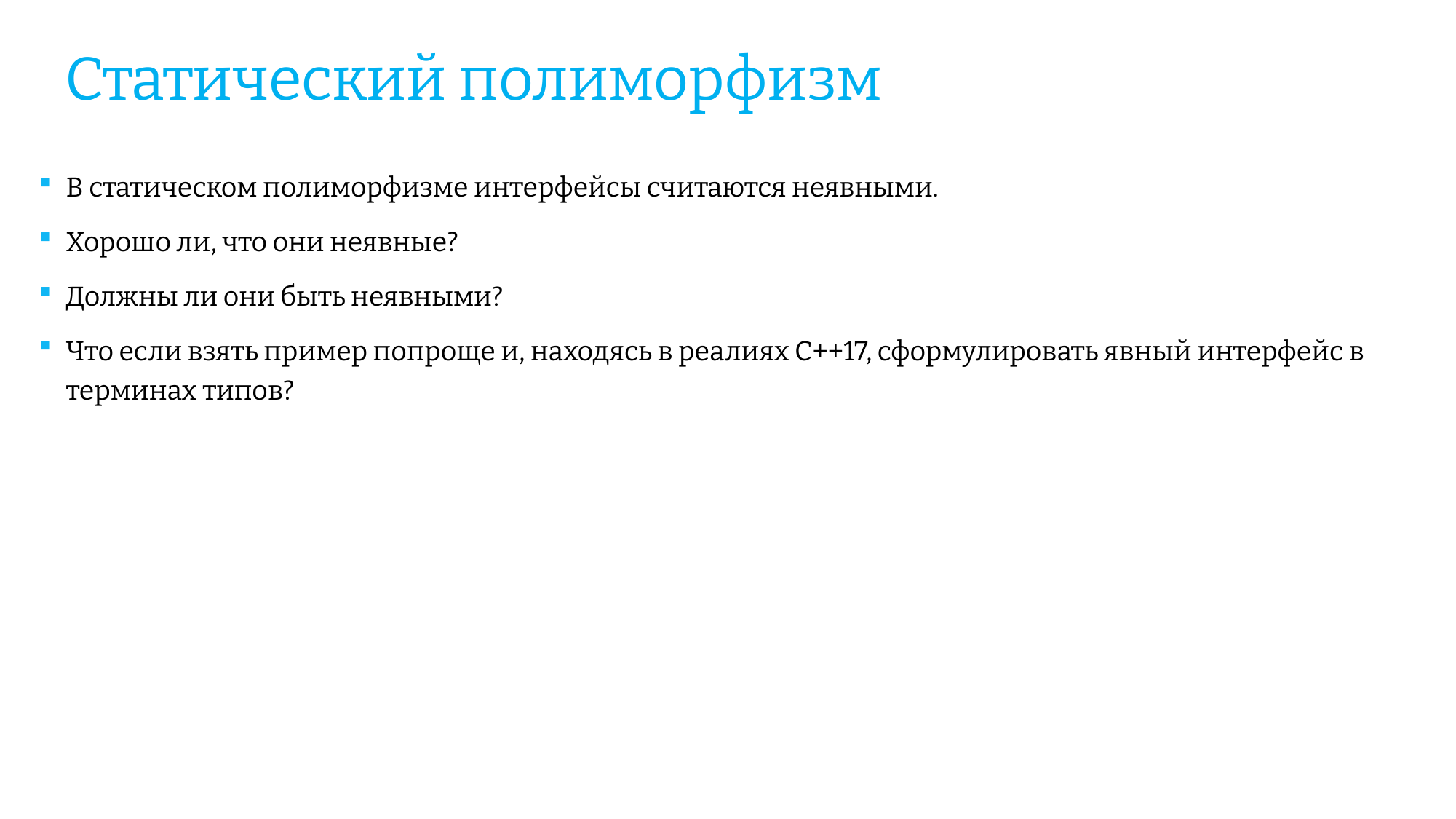

Статический полиморфизм
В статическом полиморфизме интерфейсы считаются неявными.
Хорошо ли, что они неявные?
Должны ли они быть неявными?
Что если взять пример попроще и, находясь в реалиях С++17, сформулировать явный интерфейс в терминах типов?